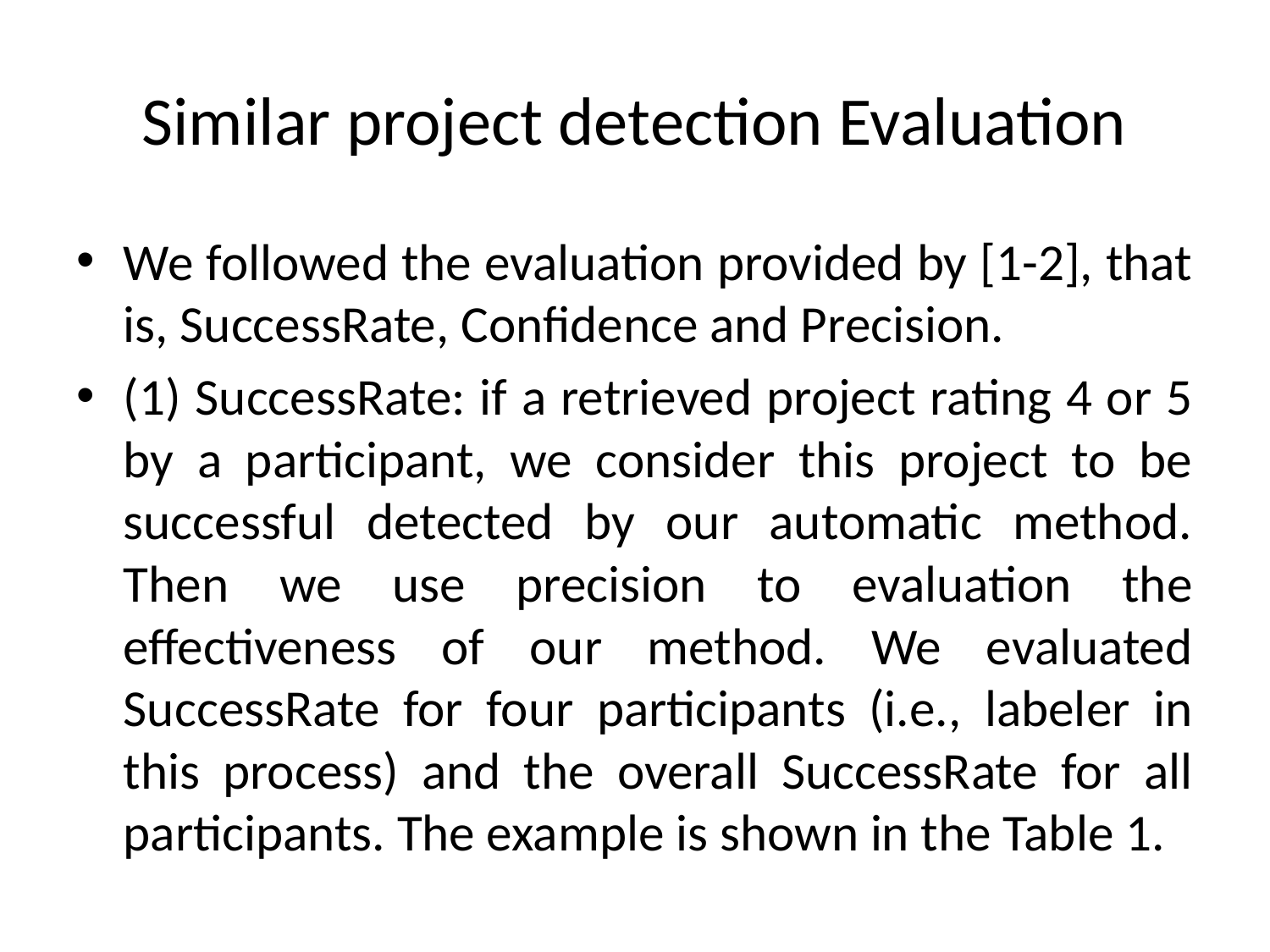

# Similar project detection Evaluation
We followed the evaluation provided by [1-2], that is, SuccessRate, Confidence and Precision.
(1) SuccessRate: if a retrieved project rating 4 or 5 by a participant, we consider this project to be successful detected by our automatic method. Then we use precision to evaluation the effectiveness of our method. We evaluated SuccessRate for four participants (i.e., labeler in this process) and the overall SuccessRate for all participants. The example is shown in the Table 1.